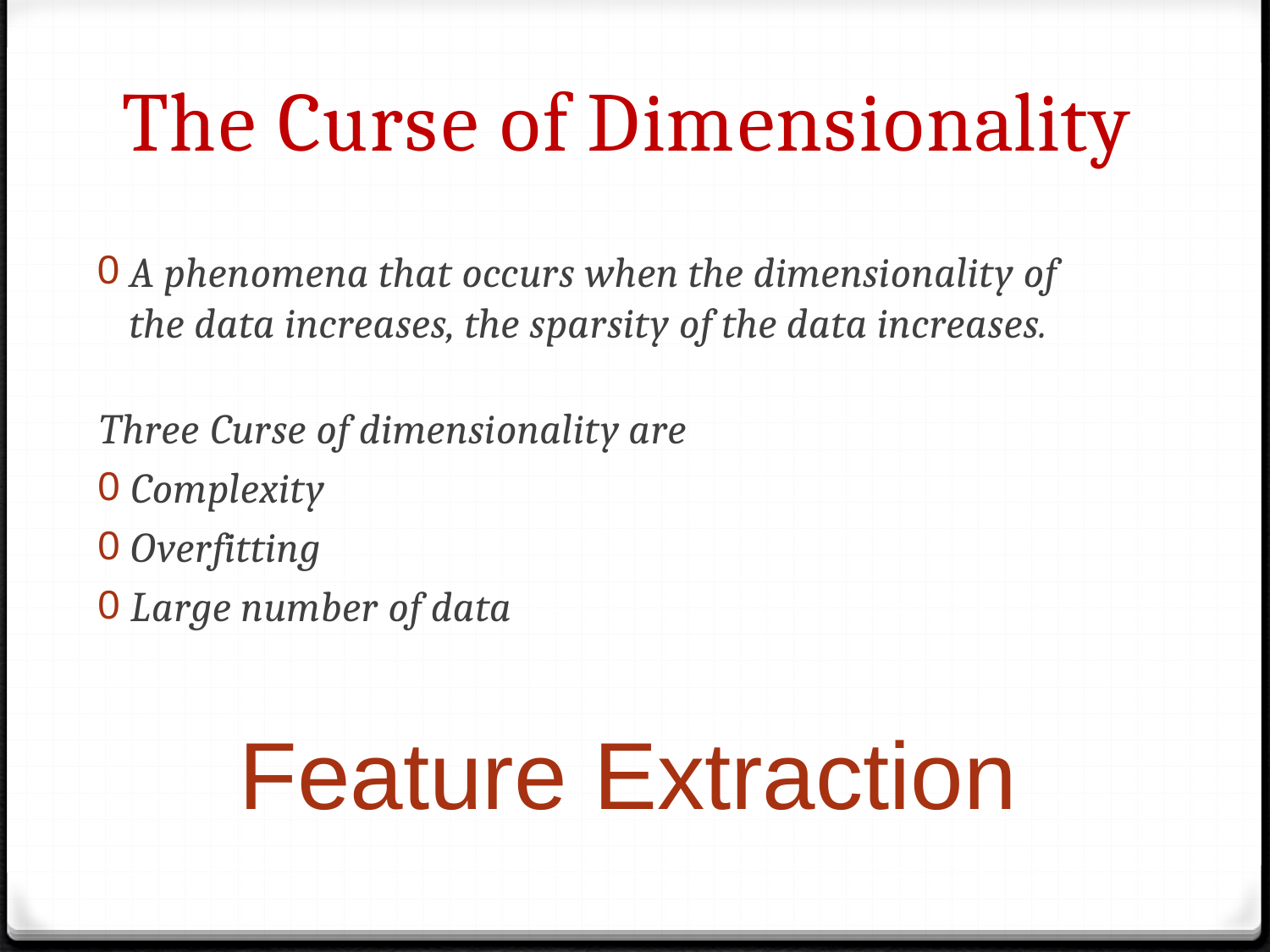

# The Curse of Dimensionality
A phenomena that occurs when the dimensionality of the data increases, the sparsity of the data increases.
Three Curse of dimensionality are
Complexity
Overfitting
Large number of data
Feature Extraction